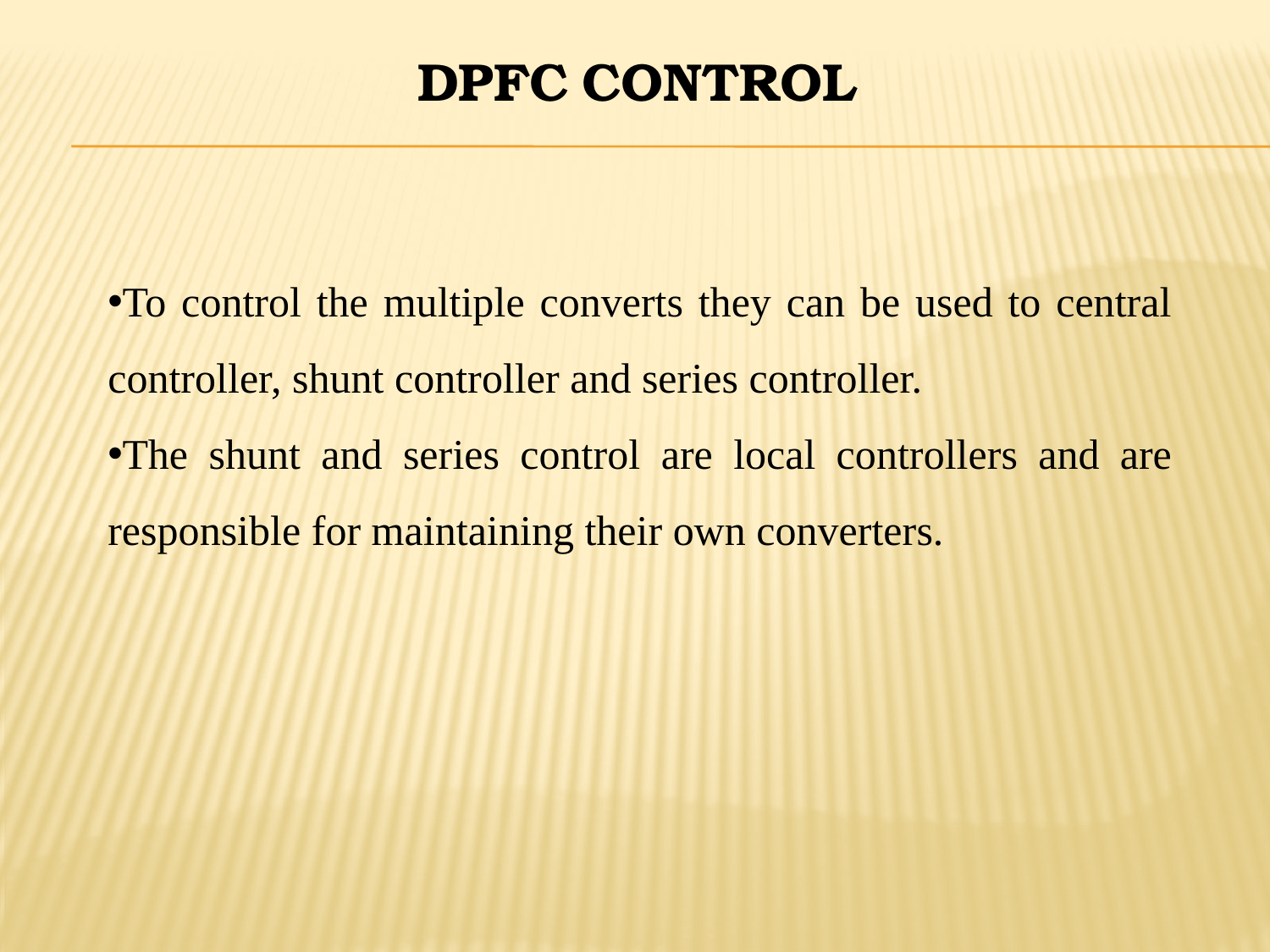

DPFC CONTROL
To control the multiple converts they can be used to central controller, shunt controller and series controller.
The shunt and series control are local controllers and are responsible for maintaining their own converters.